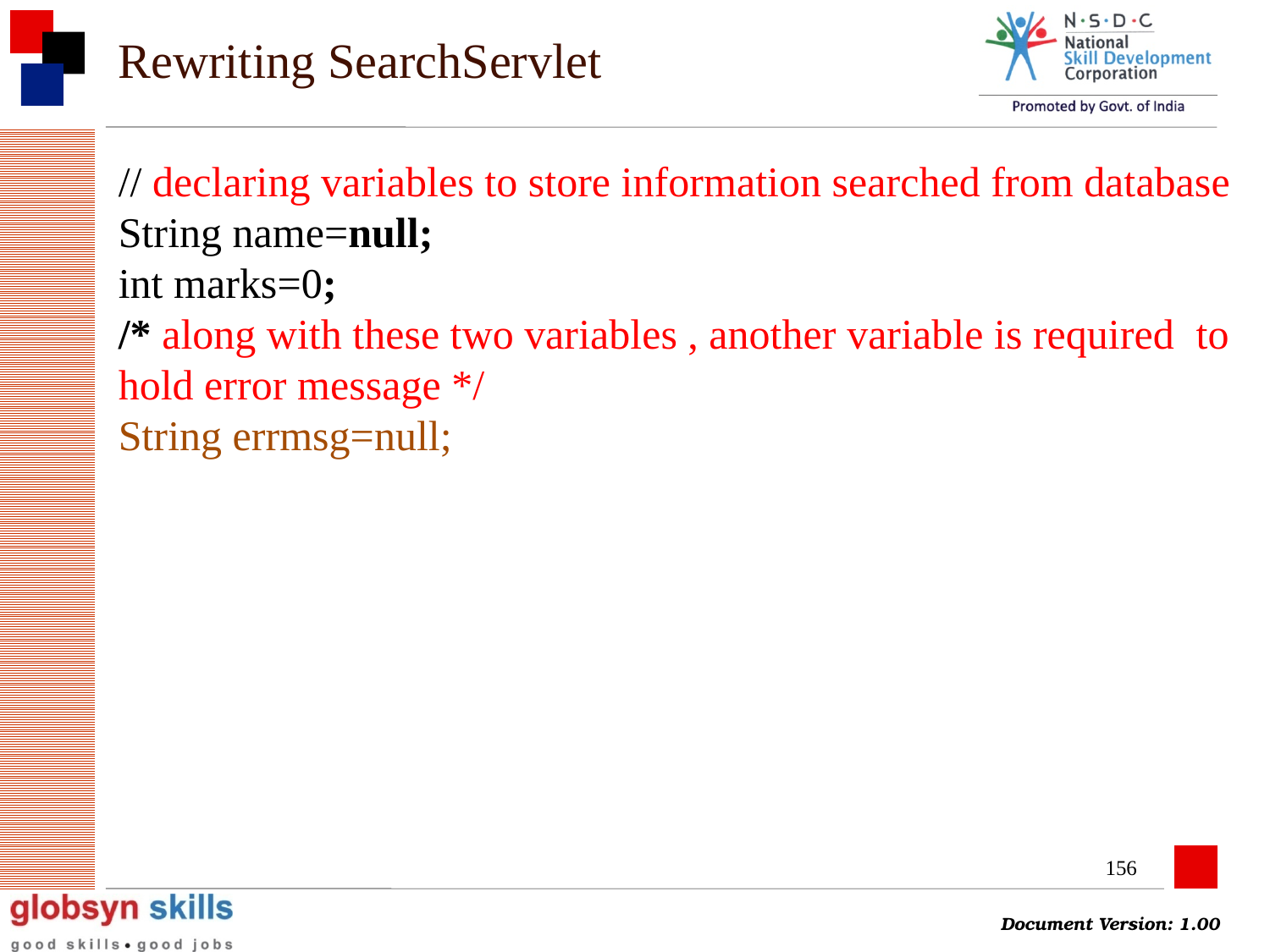

# Rewriting SearchServlet
// declaring variables to store information searched from database
String name=null;
int marks=0;
/* along with these two variables , another variable is required  to hold error message */
String errmsg=null;